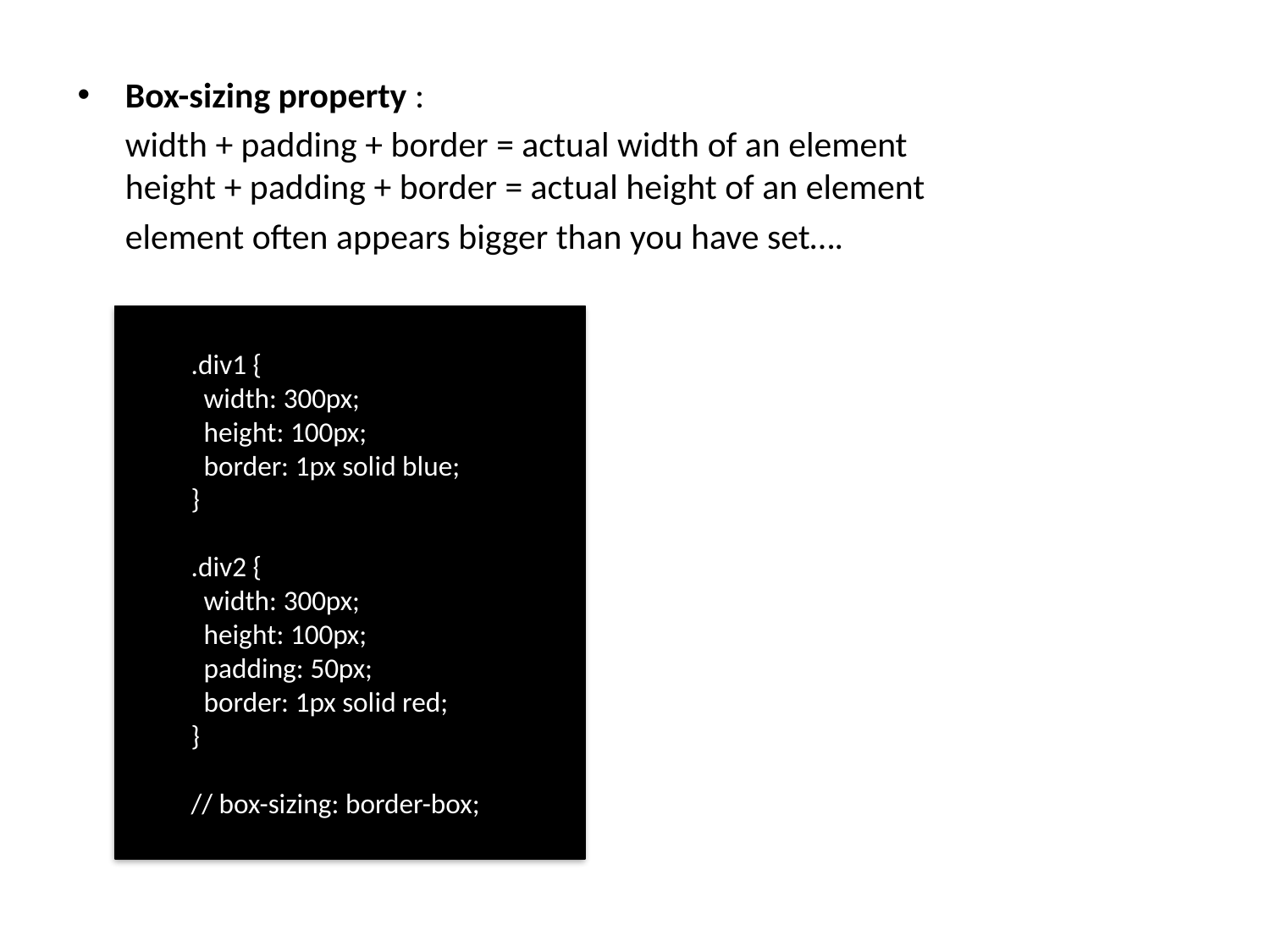

Box-sizing property :
	width + padding + border = actual width of an element
height + padding + border = actual height of an element
	element often appears bigger than you have set….

.div1 {
  width: 300px;
  height: 100px;
  border: 1px solid blue;
}
.div2 {
  width: 300px;
  height: 100px;
  padding: 50px;
  border: 1px solid red;
}

// box-sizing: border-box;